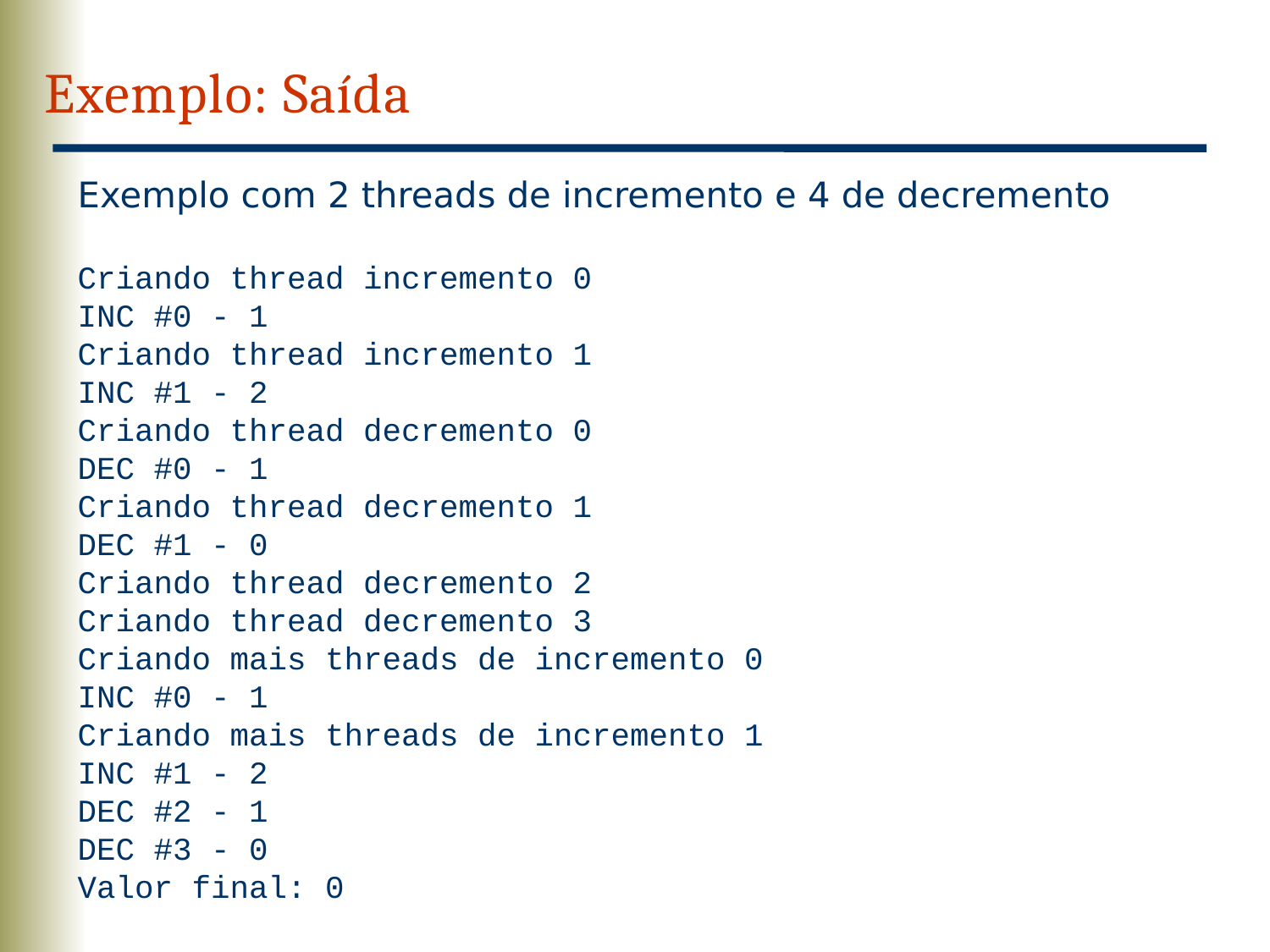

Exemplo: Saída
Exemplo com 2 threads de incremento e 4 de decremento

Criando thread incremento 0
INC #0 - 1
Criando thread incremento 1
INC #1 - 2
Criando thread decremento 0
DEC #0 - 1
Criando thread decremento 1
DEC #1 - 0
Criando thread decremento 2
Criando thread decremento 3
Criando mais threads de incremento 0
INC #0 - 1
Criando mais threads de incremento 1
INC #1 - 2
DEC #2 - 1
DEC #3 - 0
Valor final: 0